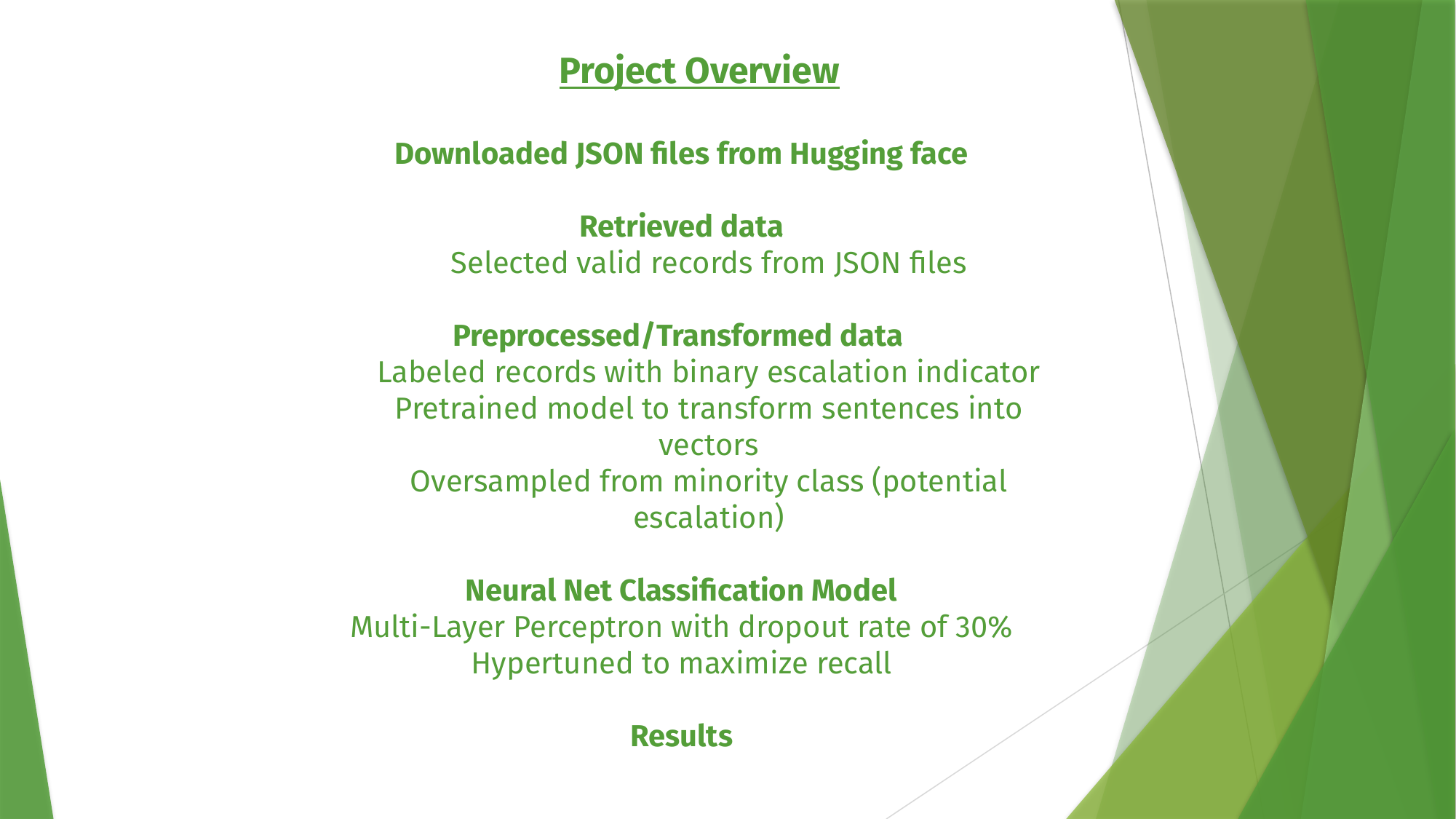

Project Overview
Downloaded JSON files from Hugging face

Retrieved data
Selected valid records from JSON files

Preprocessed/Transformed data
Labeled records with binary escalation indicator
Pretrained model to transform sentences into vectors
Oversampled from minority class (potential escalation)

Neural Net Classification Model
Multi-Layer Perceptron with dropout rate of 30%
Hypertuned to maximize recall

Results